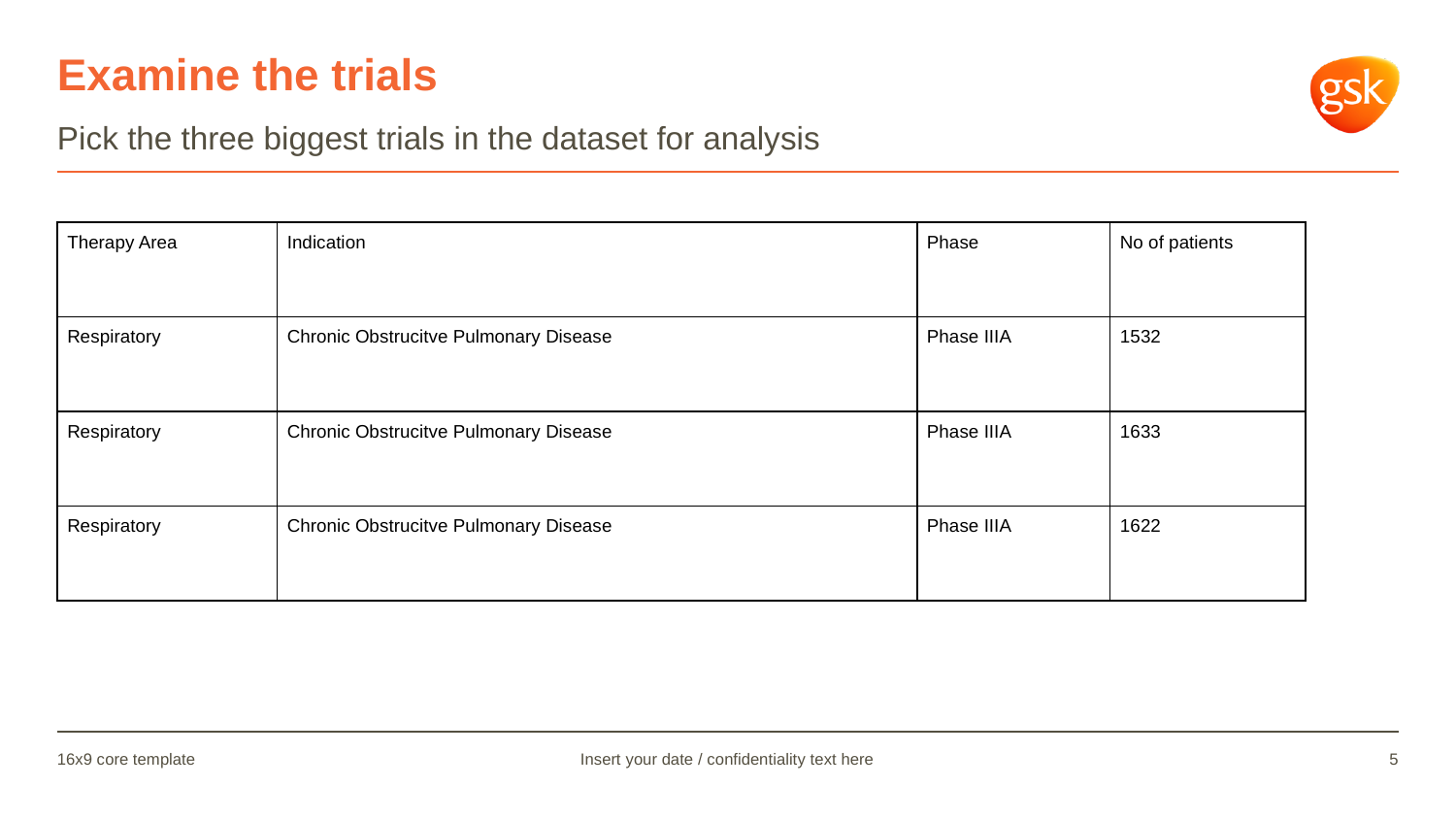

# Examine the trials
Pick the three biggest trials in the dataset for analysis
| Therapy Area | Indication | Phase | No of patients |
| --- | --- | --- | --- |
| Respiratory | Chronic Obstrucitve Pulmonary Disease | Phase IIIA | 1532 |
| Respiratory | Chronic Obstrucitve Pulmonary Disease | Phase IIIA | 1633 |
| Respiratory | Chronic Obstrucitve Pulmonary Disease | Phase IIIA | 1622 |

16x9 core template
Insert your date / confidentiality text here
5